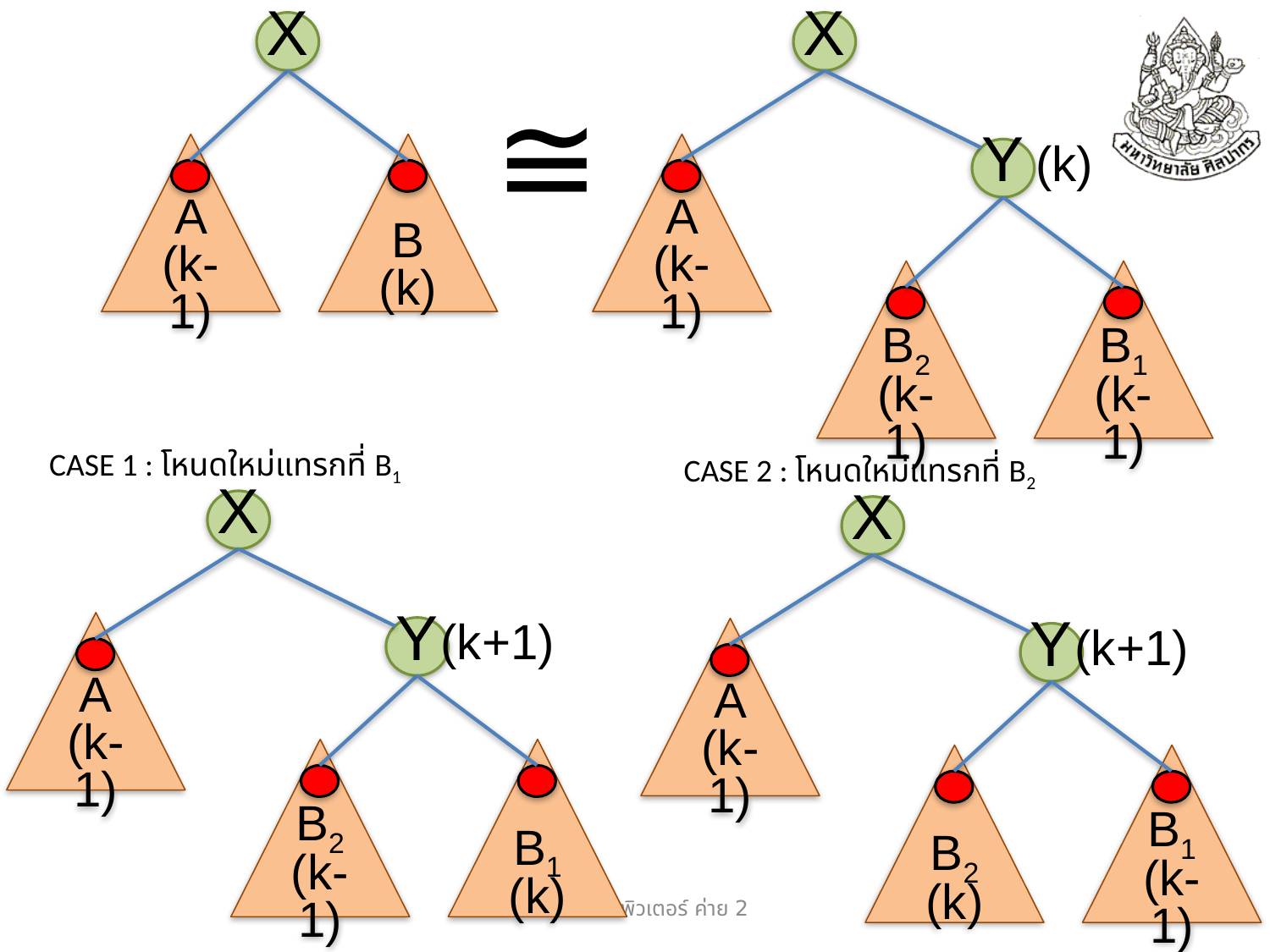

X
A
(k-1)

B
(k)

X
(k)
A
(k-1)

Y
B2
(k-1)

B1
(k-1)

#
≅

CASE 1 : โหนดใหม่แทรกที่ B1
CASE 2 : โหนดใหม่แทรกที่ B2
X
(k+1)
A
(k-1)

Y
B2
(k-1)

B1
(k)

X
(k+1)
A
(k-1)

Y
B2
(k)

B1
(k-1)

สอวน. คอมพิวเตอร์​ ค่าย 2
67